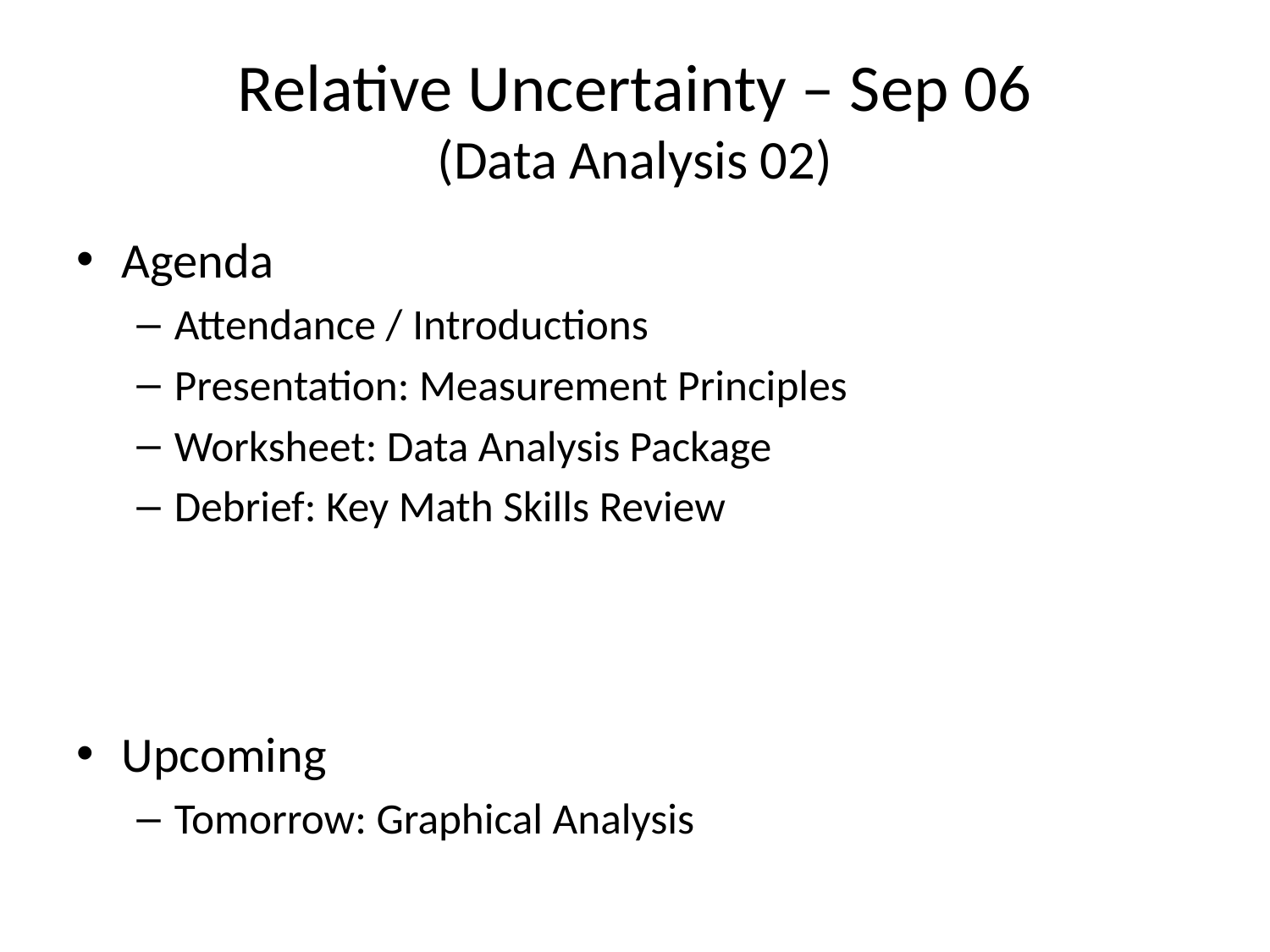

# Relative Uncertainty – Sep 06 (Data Analysis 02)
Agenda
Attendance / Introductions
Presentation: Measurement Principles
Worksheet: Data Analysis Package
Debrief: Key Math Skills Review

Upcoming
Tomorrow: Graphical Analysis